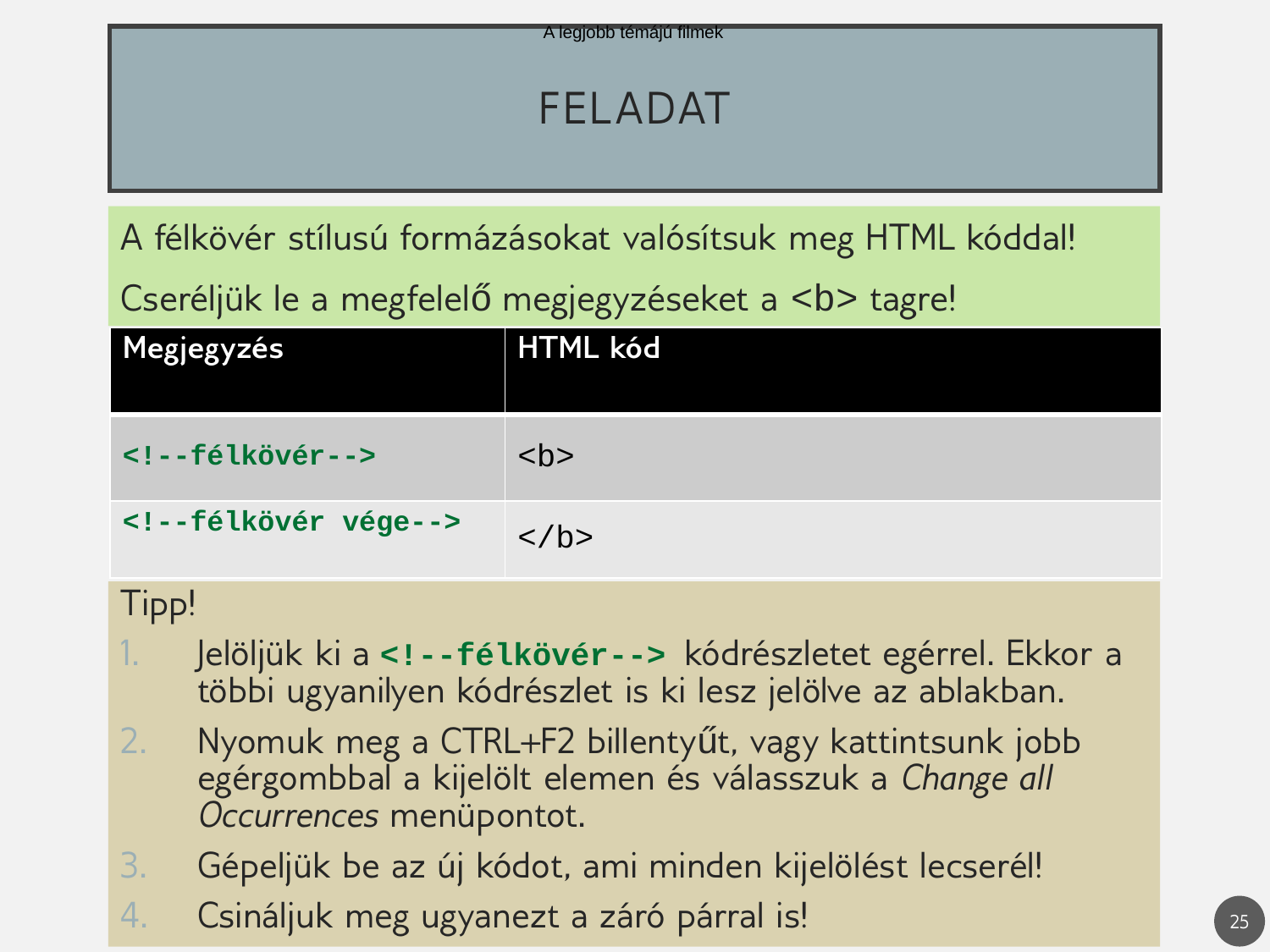

A legjobb témájú filmek
# Feladat
A félkövér stílusú formázásokat valósítsuk meg HTML kóddal!
Cseréljük le a megfelelő megjegyzéseket a <b> tagre!

| Megjegyzés | HTML kód |
| --- | --- |
| <!--félkövér--> | <b> |
| <!--félkövér vége--> | </b> |
Tipp!
Jelöljük ki a <!--félkövér--> kódrészletet egérrel. Ekkor a többi ugyanilyen kódrészlet is ki lesz jelölve az ablakban.
Nyomuk meg a CTRL+F2 billentyűt, vagy kattintsunk jobb egérgombbal a kijelölt elemen és válasszuk a Change all Occurrences menüpontot.
Gépeljük be az új kódot, ami minden kijelölést lecserél!
Csináljuk meg ugyanezt a záró párral is!
25